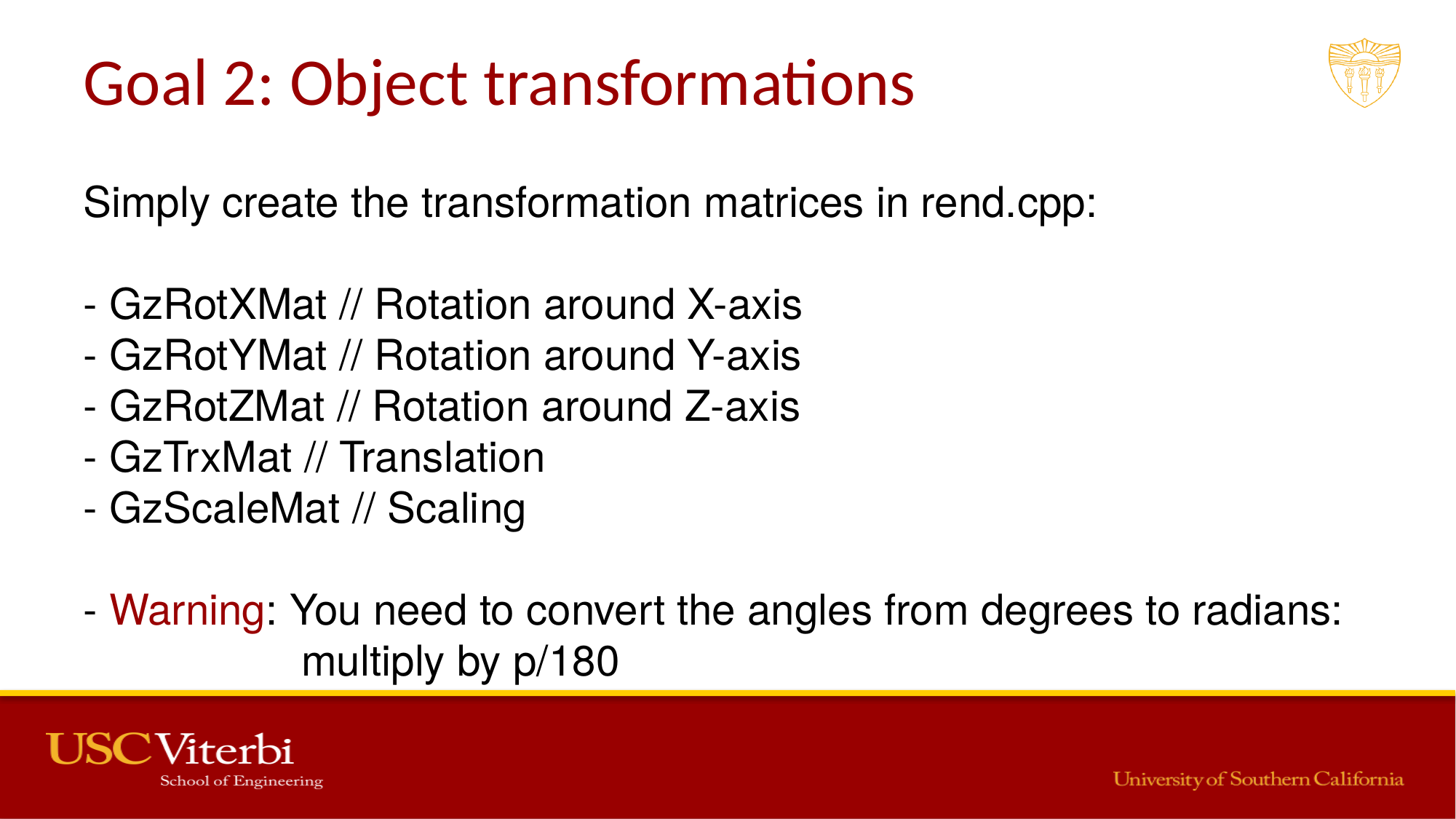

# Goal 2: Object transformations
Simply create the transformation matrices in rend.cpp:

- GzRotXMat // Rotation around X-axis
- GzRotYMat // Rotation around Y-axis
- GzRotZMat // Rotation around Z-axis
- GzTrxMat // Translation
- GzScaleMat // Scaling

- Warning: You need to convert the angles from degrees to radians: 		multiply by p/180